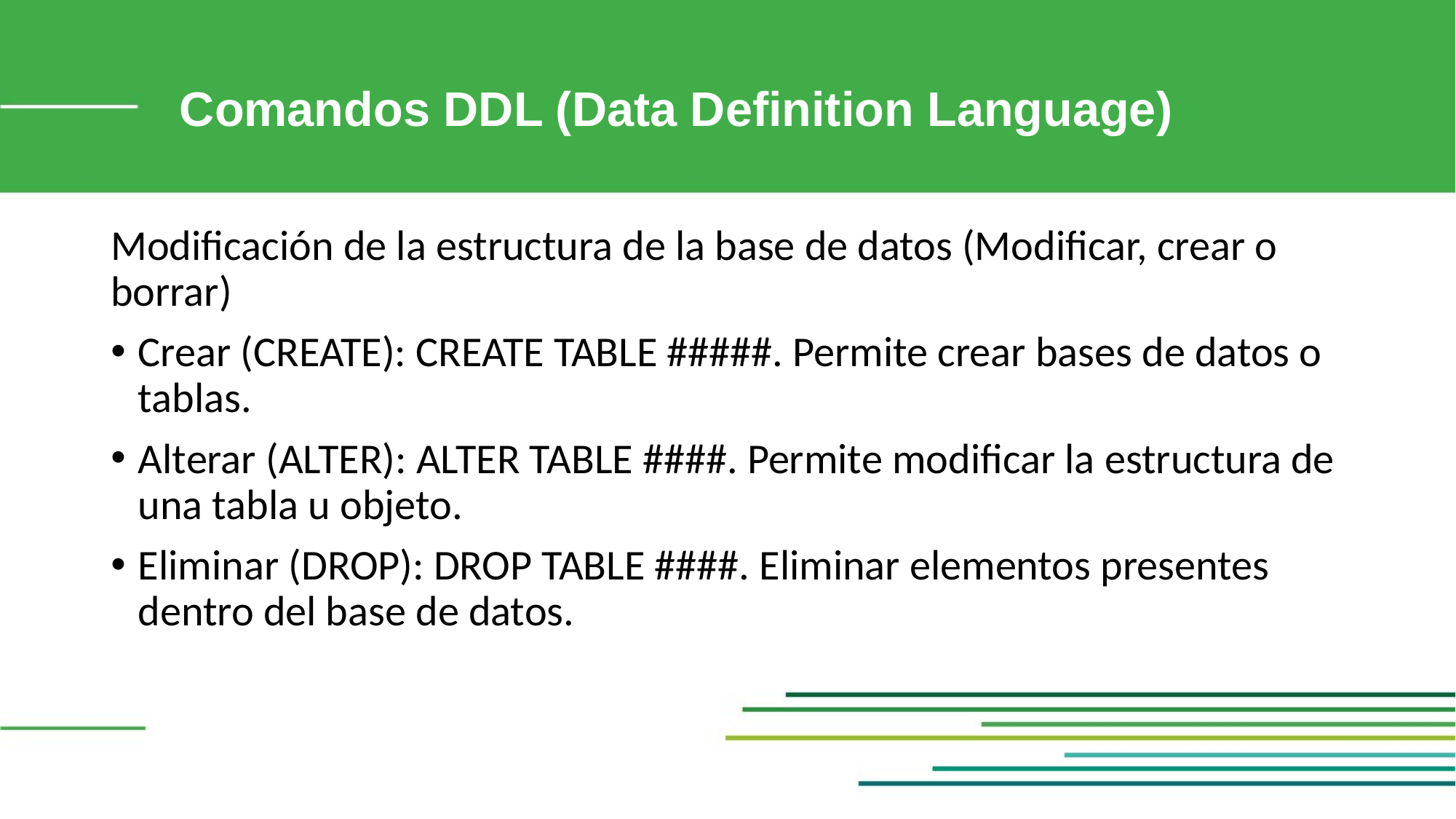

Comandos DDL (Data Definition Language)
Modificación de la estructura de la base de datos (Modificar, crear o borrar)
Crear (CREATE): CREATE TABLE #####. Permite crear bases de datos o tablas.
Alterar (ALTER): ALTER TABLE ####. Permite modificar la estructura de una tabla u objeto.
Eliminar (DROP): DROP TABLE ####. Eliminar elementos presentes dentro del base de datos.